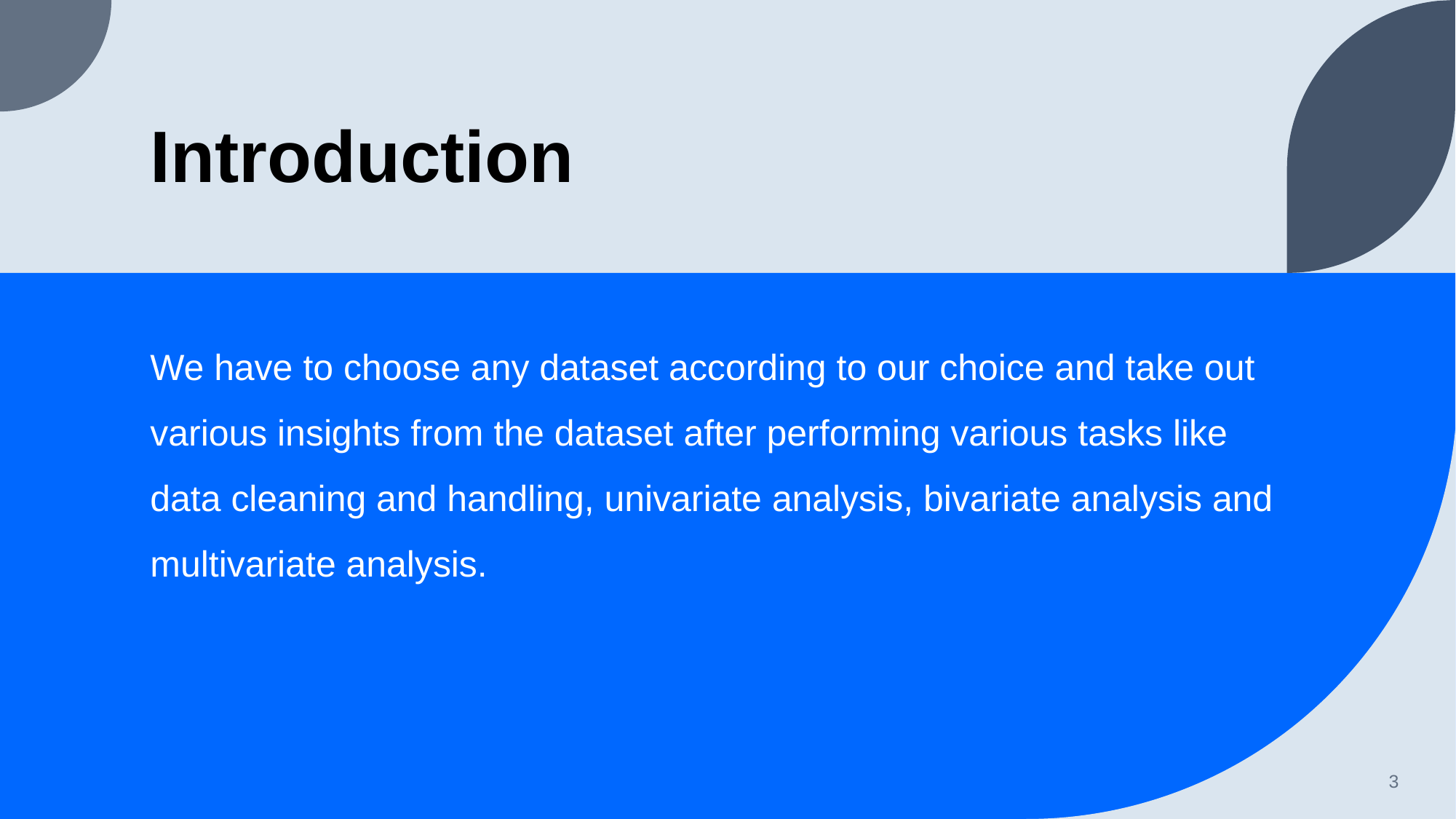

# Introduction
We have to choose any dataset according to our choice and take out various insights from the dataset after performing various tasks like data cleaning and handling, univariate analysis, bivariate analysis and multivariate analysis.
3